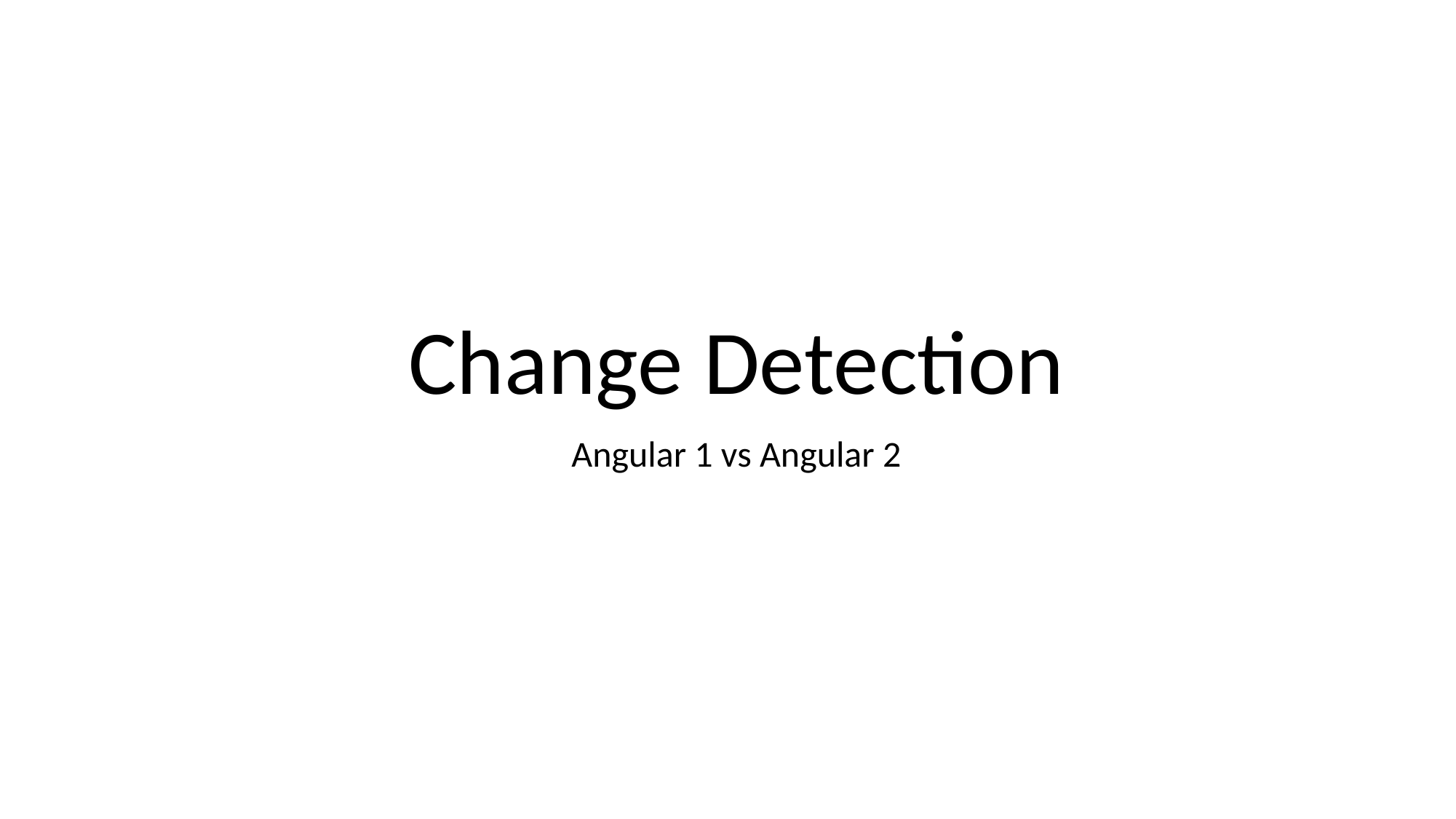

# Change Detection
Angular 1 vs Angular 2